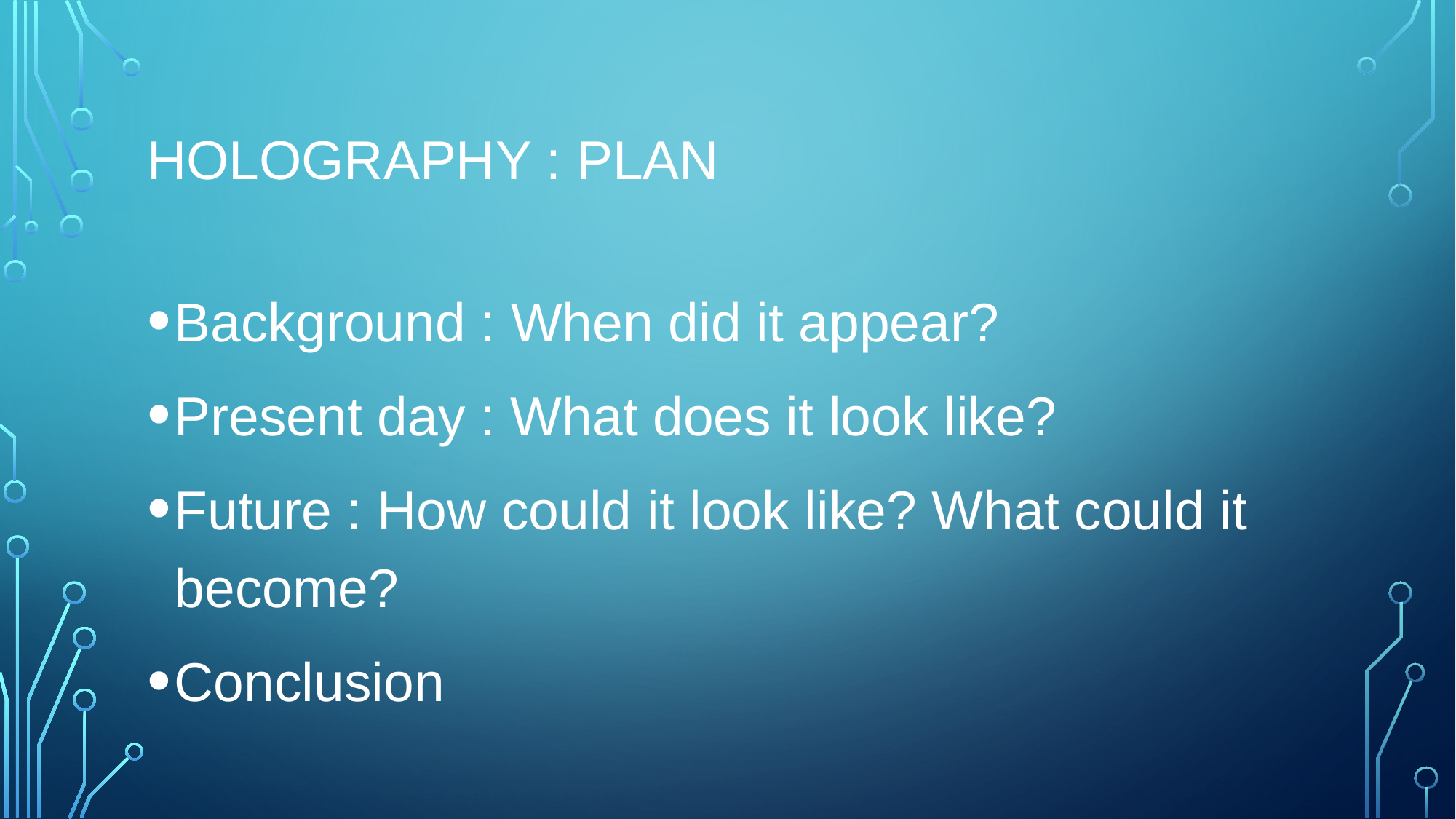

# HOLOGRAPHY : PLAN
Background : When did it appear?
Present day : What does it look like?
Future : How could it look like? What could it become?
Conclusion